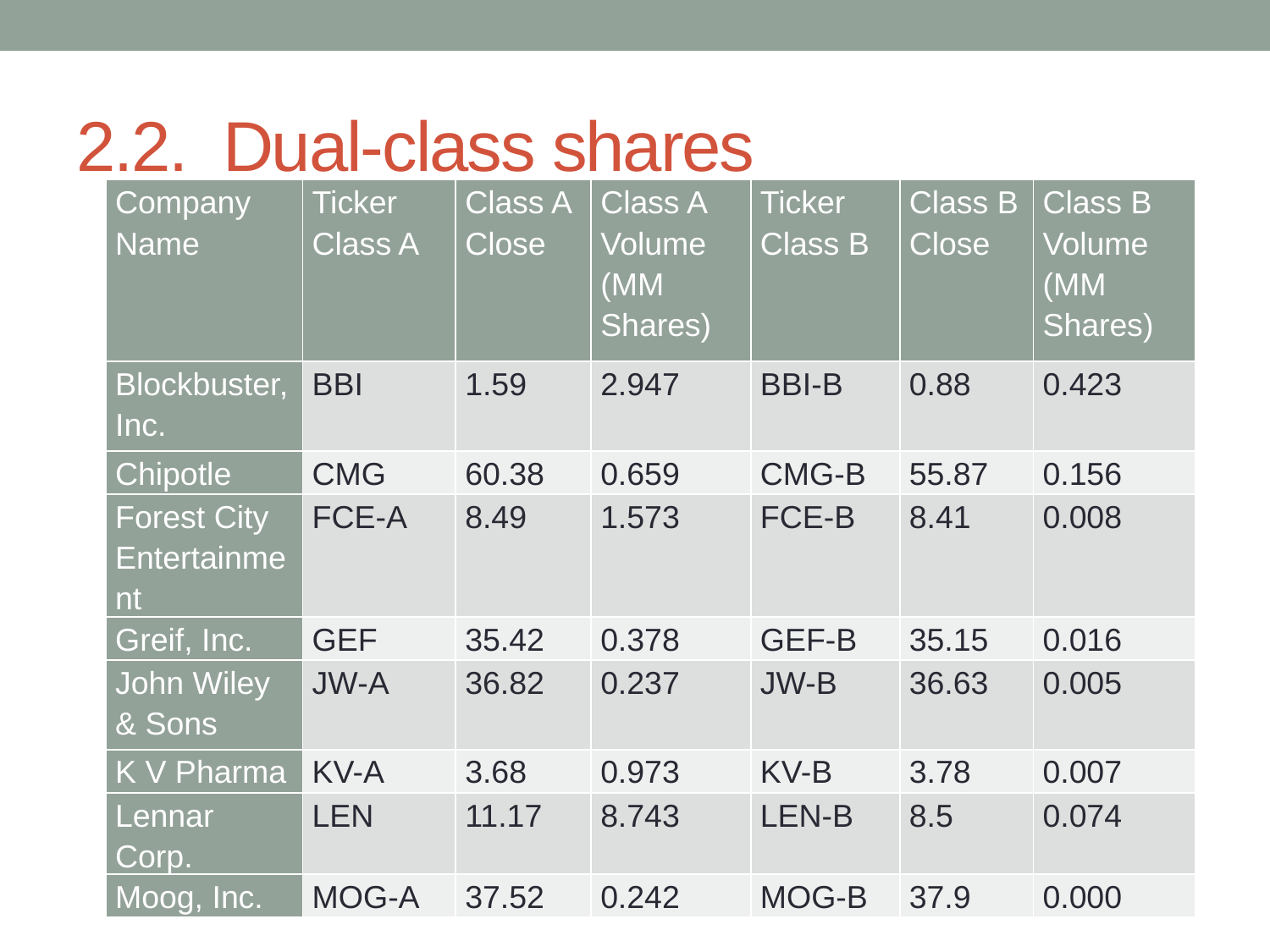

# 2.2.  Dual-class shares
| Company Name | Ticker Class A | Class A Close | Class A Volume (MM Shares) | Ticker Class B | Class B Close | Class B Volume (MM Shares) |
| --- | --- | --- | --- | --- | --- | --- |
| Blockbuster, Inc. | BBI | 1.59 | 2.947 | BBI-B | 0.88 | 0.423 |
| Chipotle | CMG | 60.38 | 0.659 | CMG-B | 55.87 | 0.156 |
| Forest City Entertainment | FCE-A | 8.49 | 1.573 | FCE-B | 8.41 | 0.008 |
| Greif, Inc. | GEF | 35.42 | 0.378 | GEF-B | 35.15 | 0.016 |
| John Wiley & Sons | JW-A | 36.82 | 0.237 | JW-B | 36.63 | 0.005 |
| K V Pharma | KV-A | 3.68 | 0.973 | KV-B | 3.78 | 0.007 |
| Lennar Corp. | LEN | 11.17 | 8.743 | LEN-B | 8.5 | 0.074 |
| Moog, Inc. | MOG-A | 37.52 | 0.242 | MOG-B | 37.9 | 0.000 |